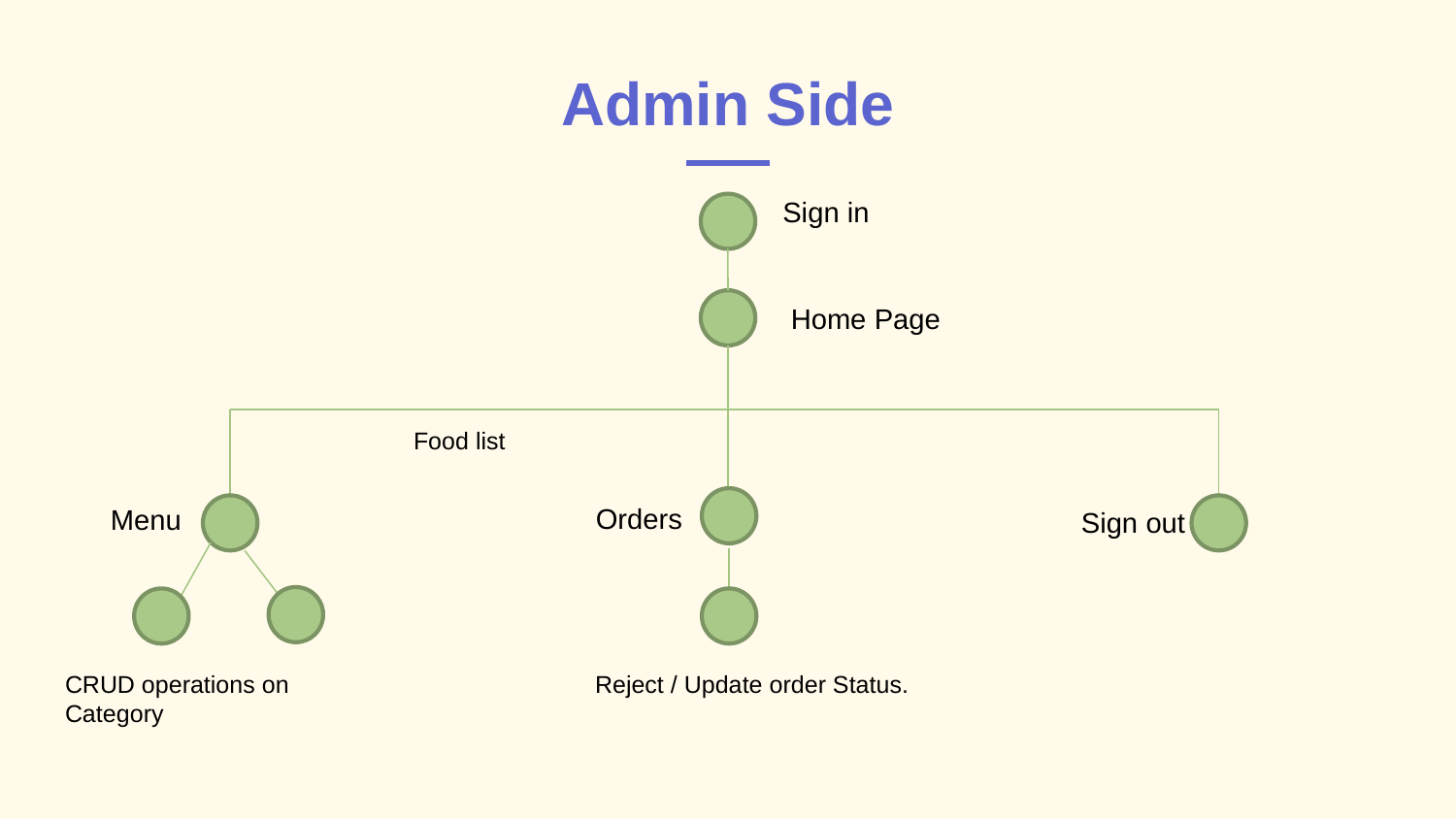

# Admin Side
Sign in

Home Page
Food list

Orders
Menu

Sign out

Reject / Update order Status.
CRUD operations on Category